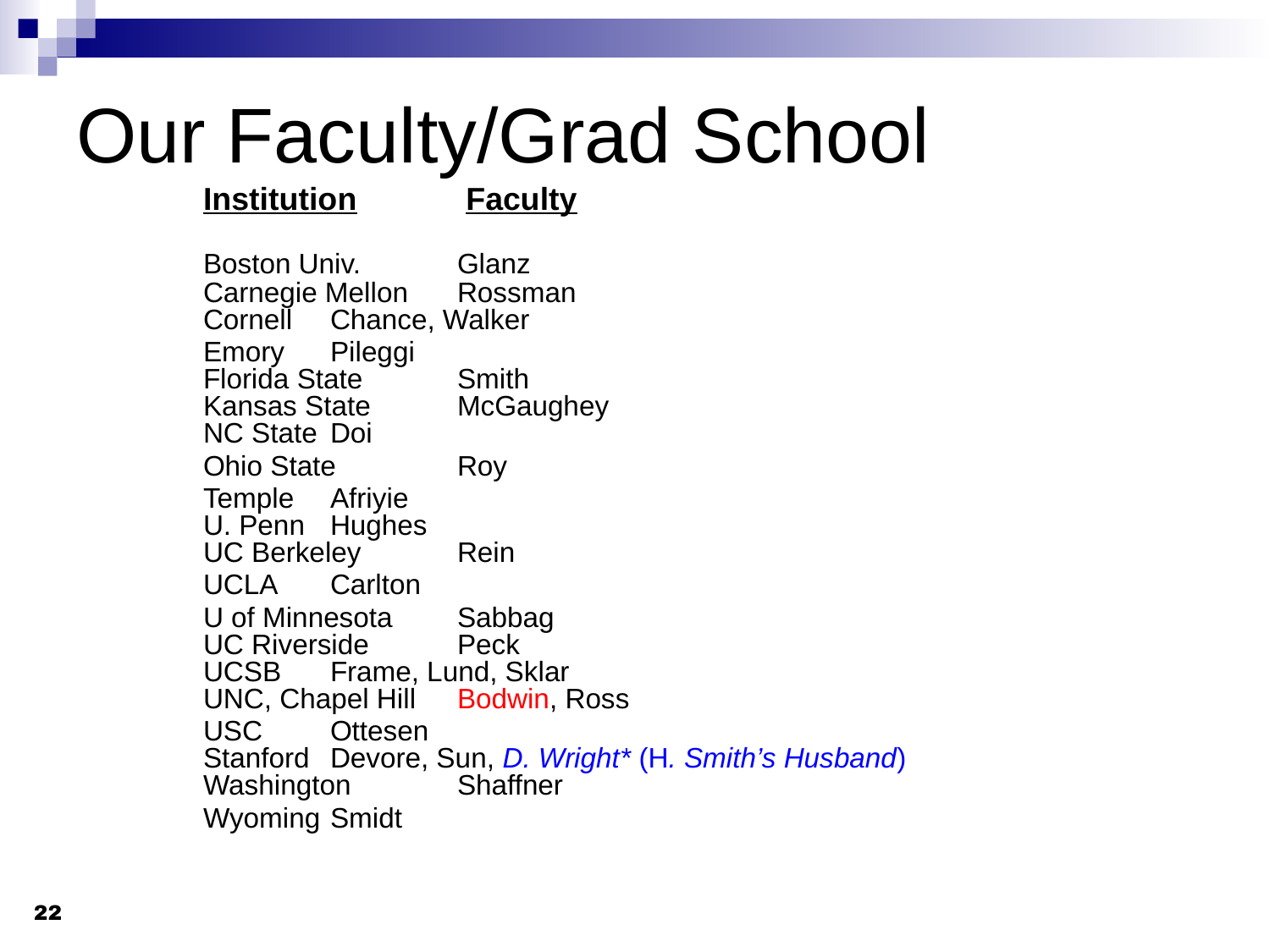

Our Faculty/Grad School
	Institution 	 Faculty
	Boston Univ.	Glanz
	Carnegie Mellon 	Rossman
	Cornell 	Chance, Walker
	Emory	Pileggi
	Florida State	Smith
	Kansas State	McGaughey
	NC State 	Doi
	Ohio State	Roy
	Temple	Afriyie
	U. Penn	Hughes
	UC Berkeley 	Rein
	UCLA 	Carlton
	U of Minnesota	Sabbag
	UC Riverside 	Peck
	UCSB 	Frame, Lund, Sklar
	UNC, Chapel Hill	Bodwin, Ross
	USC 	Ottesen
	Stanford 	Devore, Sun, D. Wright* (H. Smith’s Husband)
	Washington 	Shaffner
	Wyoming	Smidt
22